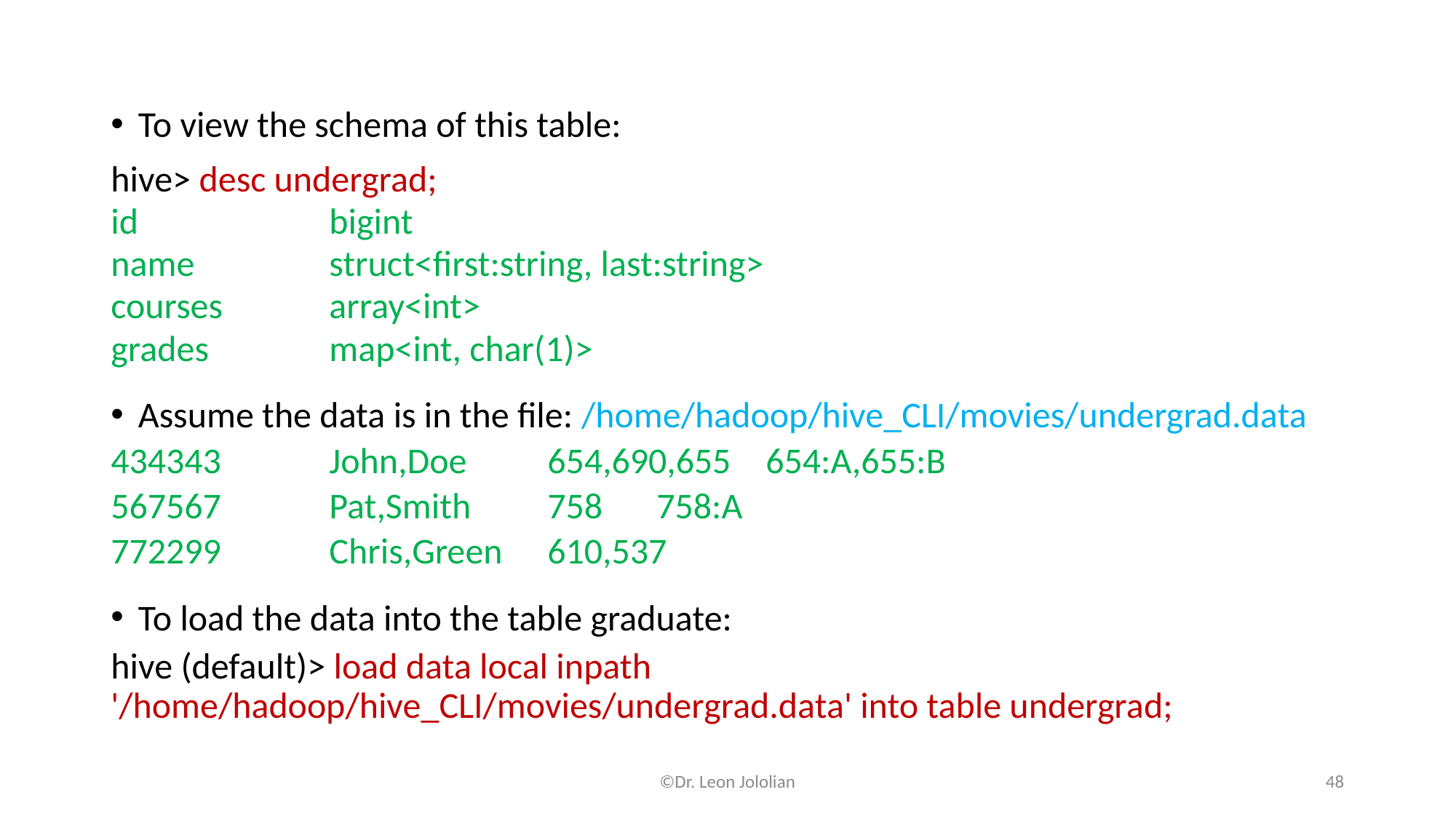

To view the schema of this table:
hive> desc undergrad;
id                  	bigint
name             	struct<first:string, last:string>
courses          	array<int>
grades            	map<int, char(1)>
Assume the data is in the file: /home/hadoop/hive_CLI/movies/undergrad.data
434343	John,Doe	654,690,655	654:A,655:B
567567	Pat,Smith	758	758:A
772299	Chris,Green	610,537
To load the data into the table graduate:
hive (default)> load data local inpath '/home/hadoop/hive_CLI/movies/undergrad.data' into table undergrad;
©Dr. Leon Jololian
48